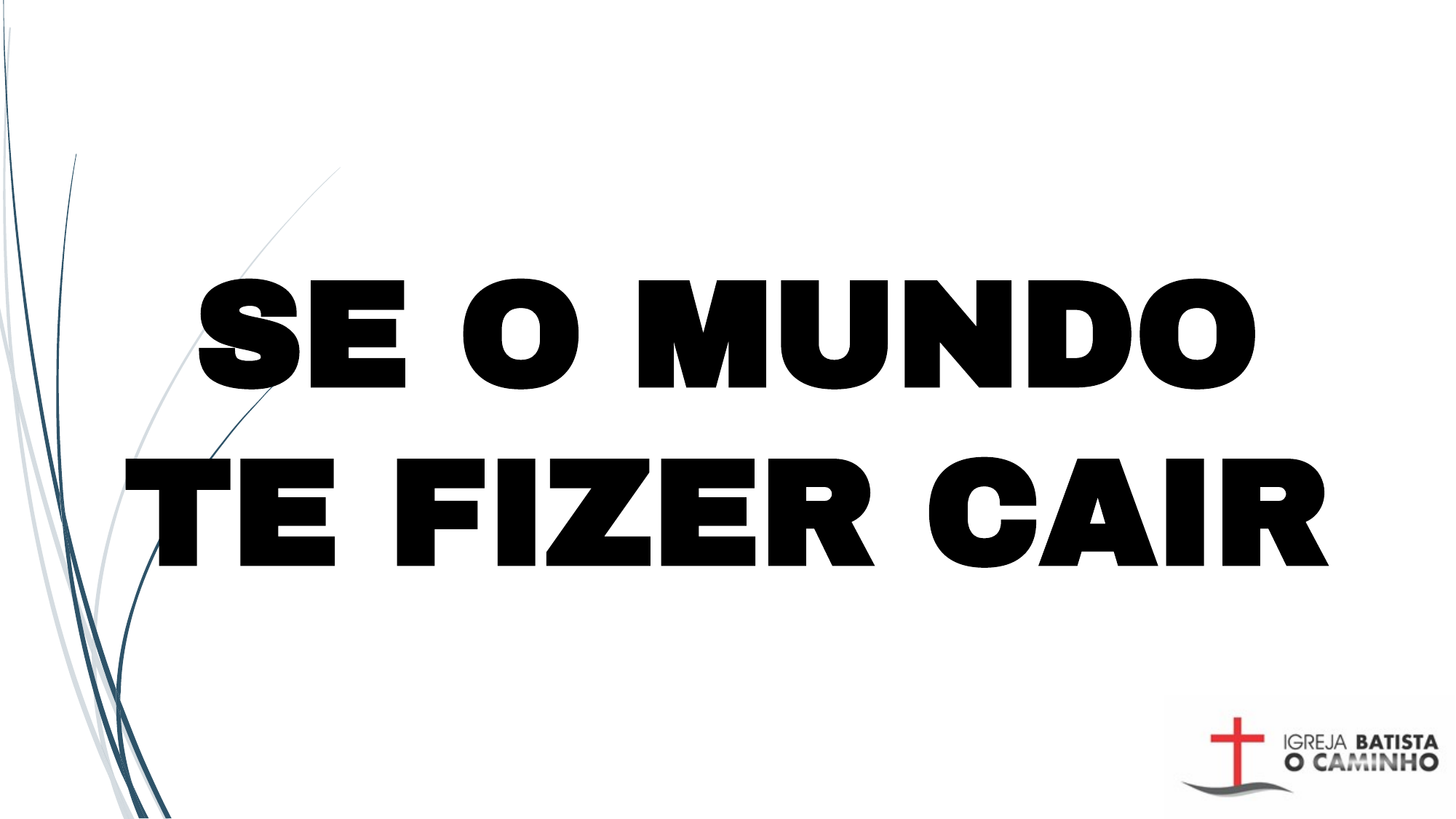

# SE O MUNDO TE FIZER CAIR